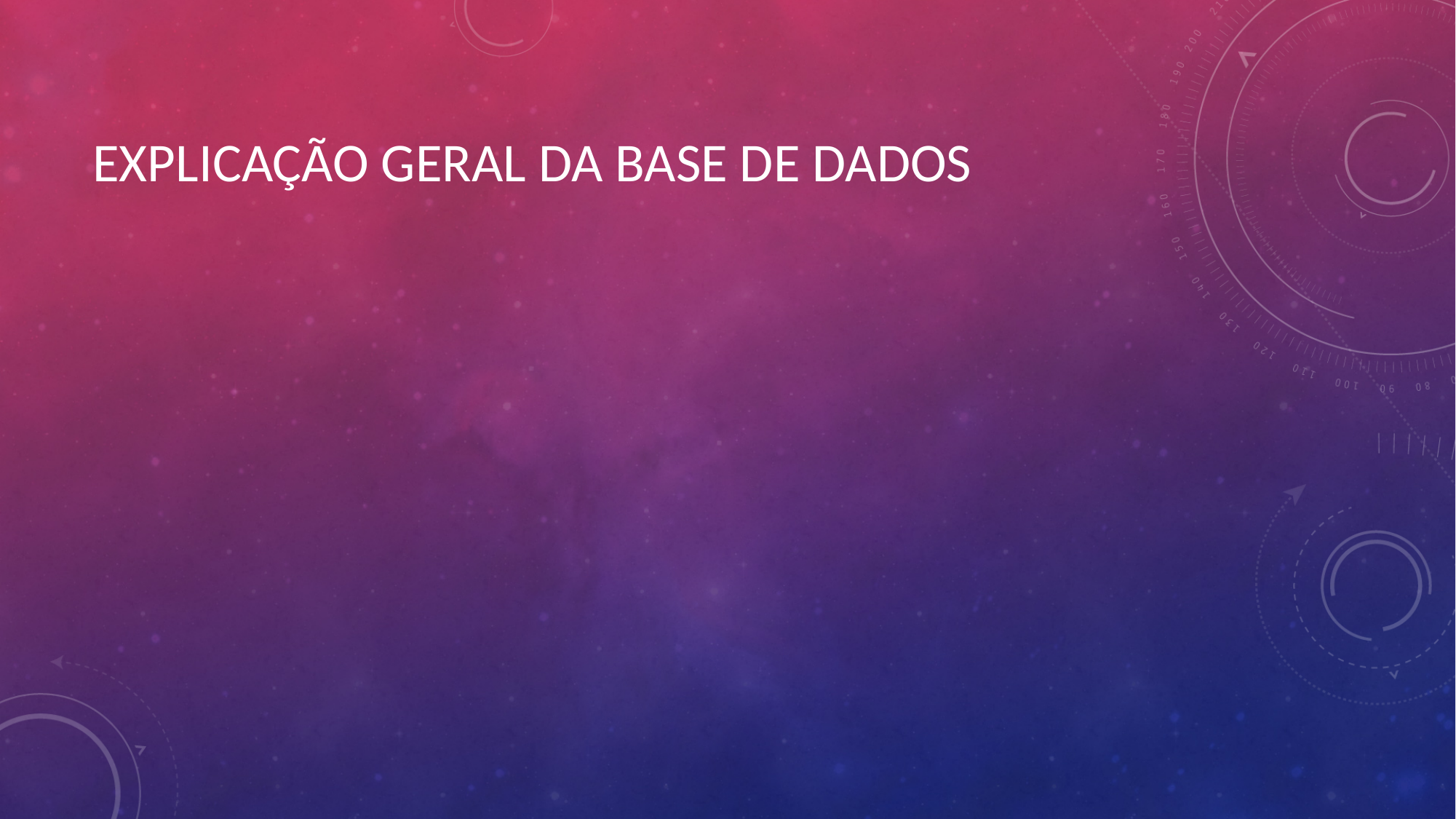

# Explicação geral da base de dados